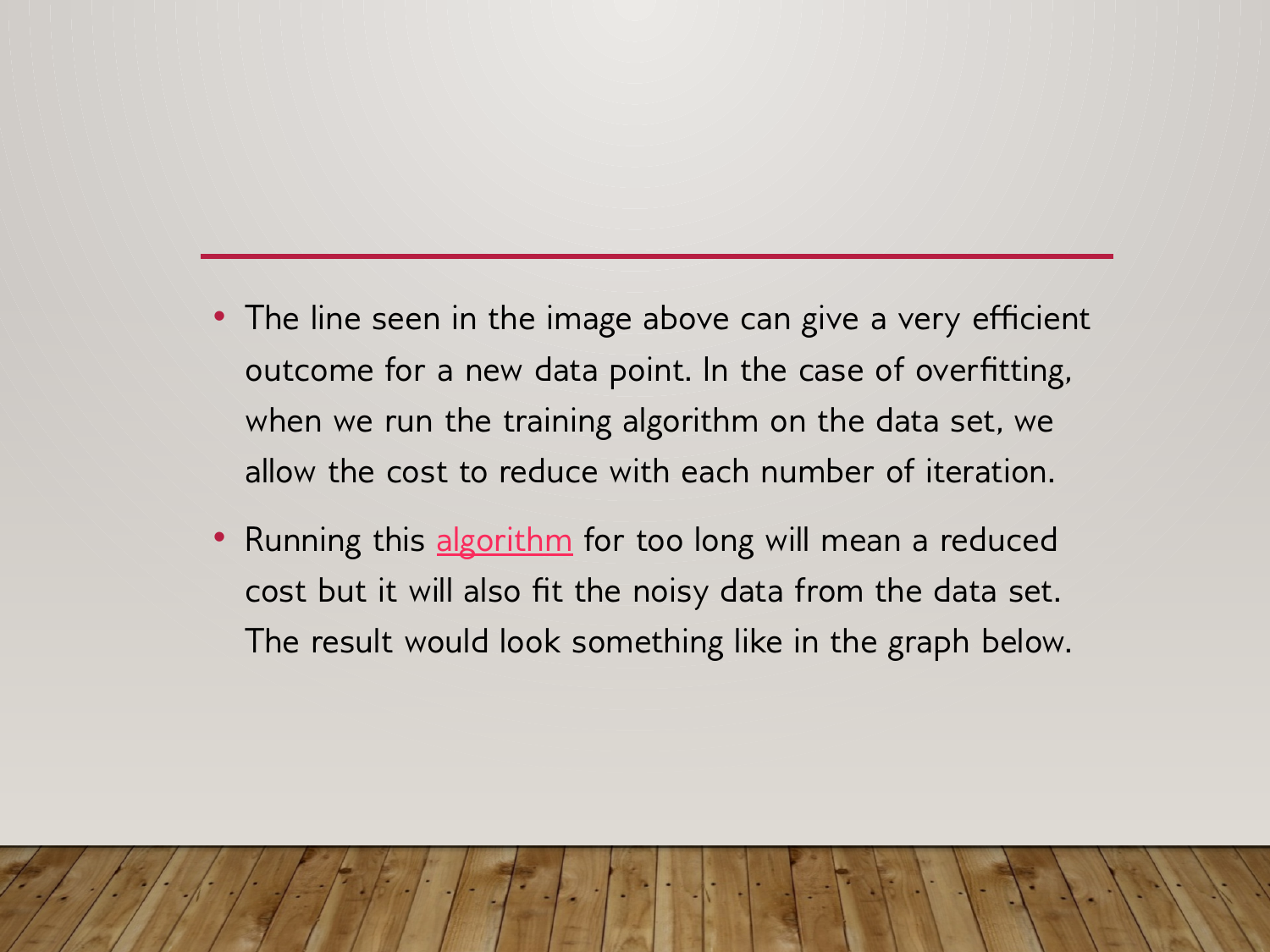

#
The line seen in the image above can give a very efficient outcome for a new data point. In the case of overfitting, when we run the training algorithm on the data set, we allow the cost to reduce with each number of iteration.
Running this algorithm for too long will mean a reduced cost but it will also fit the noisy data from the data set. The result would look something like in the graph below.